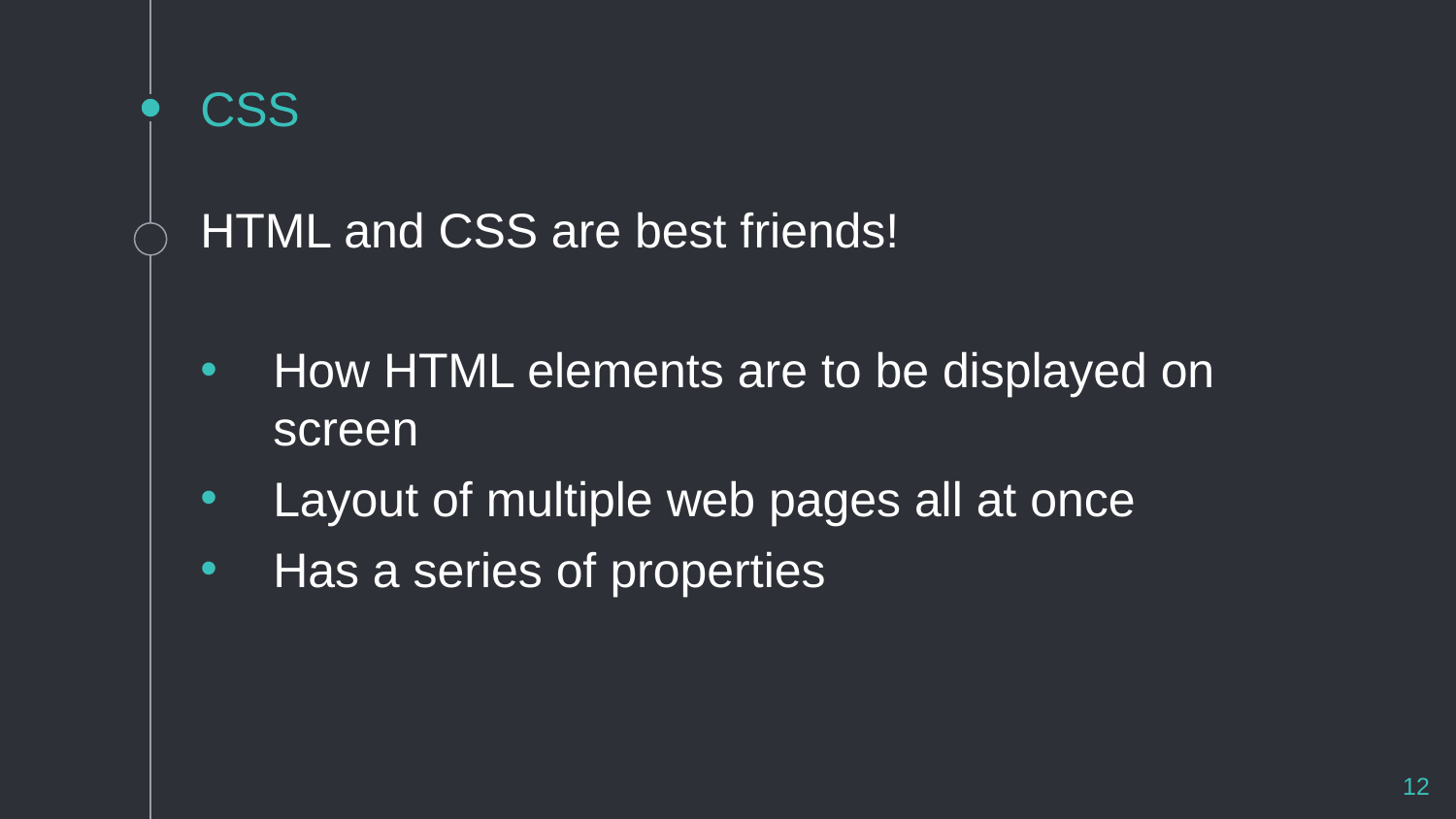

# CSS
HTML and CSS are best friends!

How HTML elements are to be displayed on screen
Layout of multiple web pages all at once
Has a series of properties

12